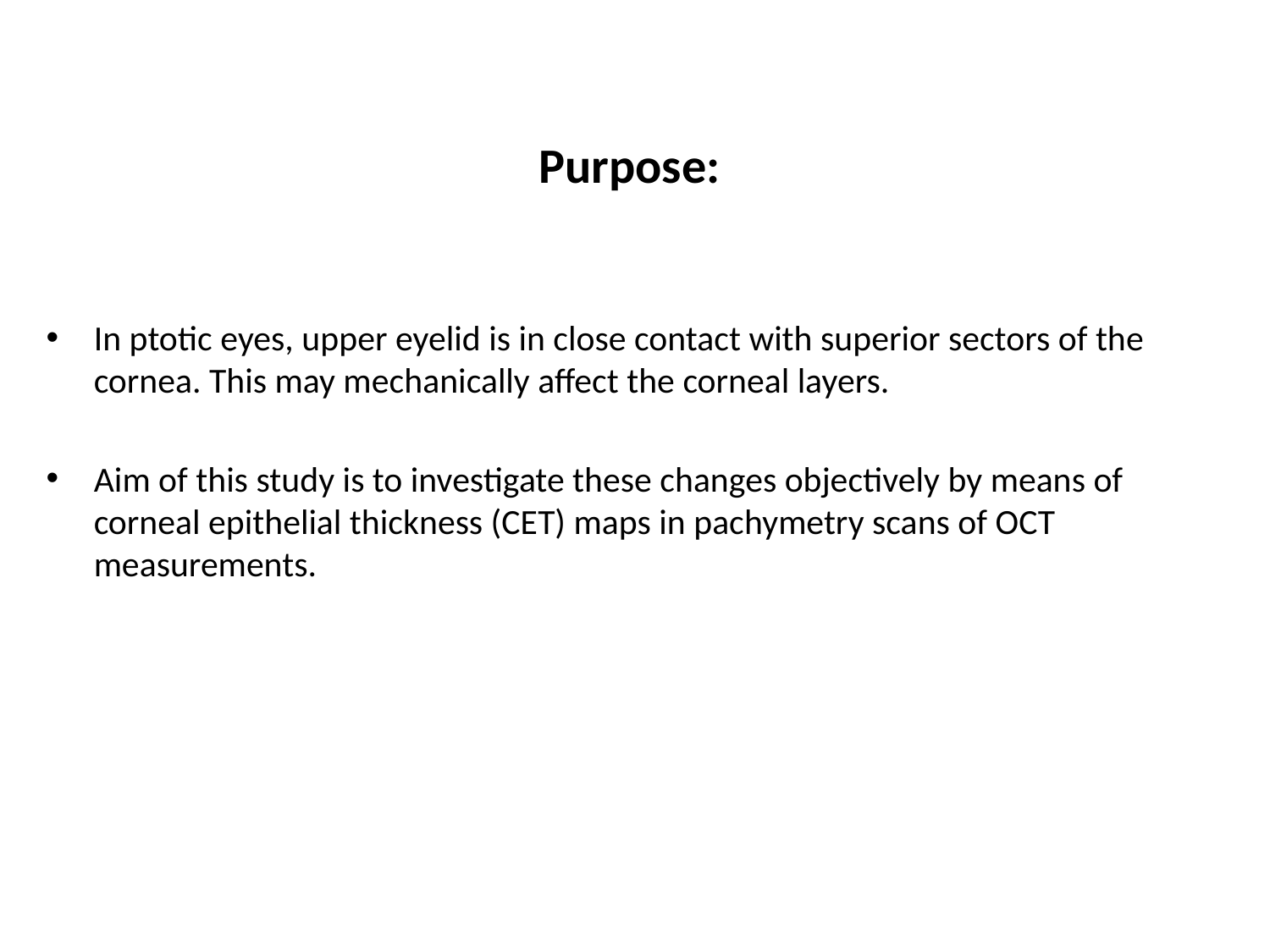

# Purpose:
In ptotic eyes, upper eyelid is in close contact with superior sectors of the cornea. This may mechanically affect the corneal layers.

Aim of this study is to investigate these changes objectively by means of corneal epithelial thickness (CET) maps in pachymetry scans of OCT measurements.